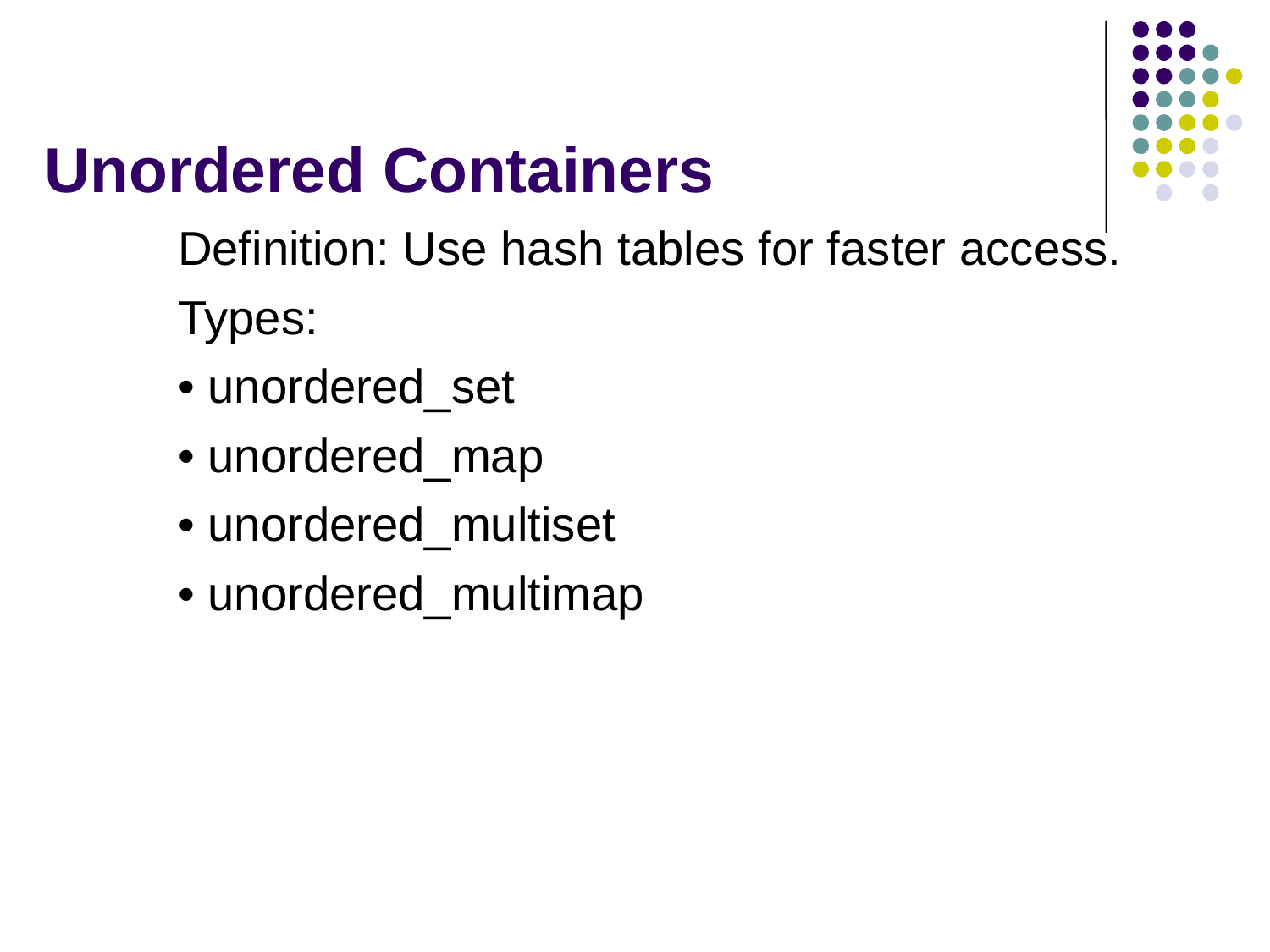

# Unordered Containers
Definition: Use hash tables for faster access.
Types:
• unordered_set
• unordered_map
• unordered_multiset
• unordered_multimap